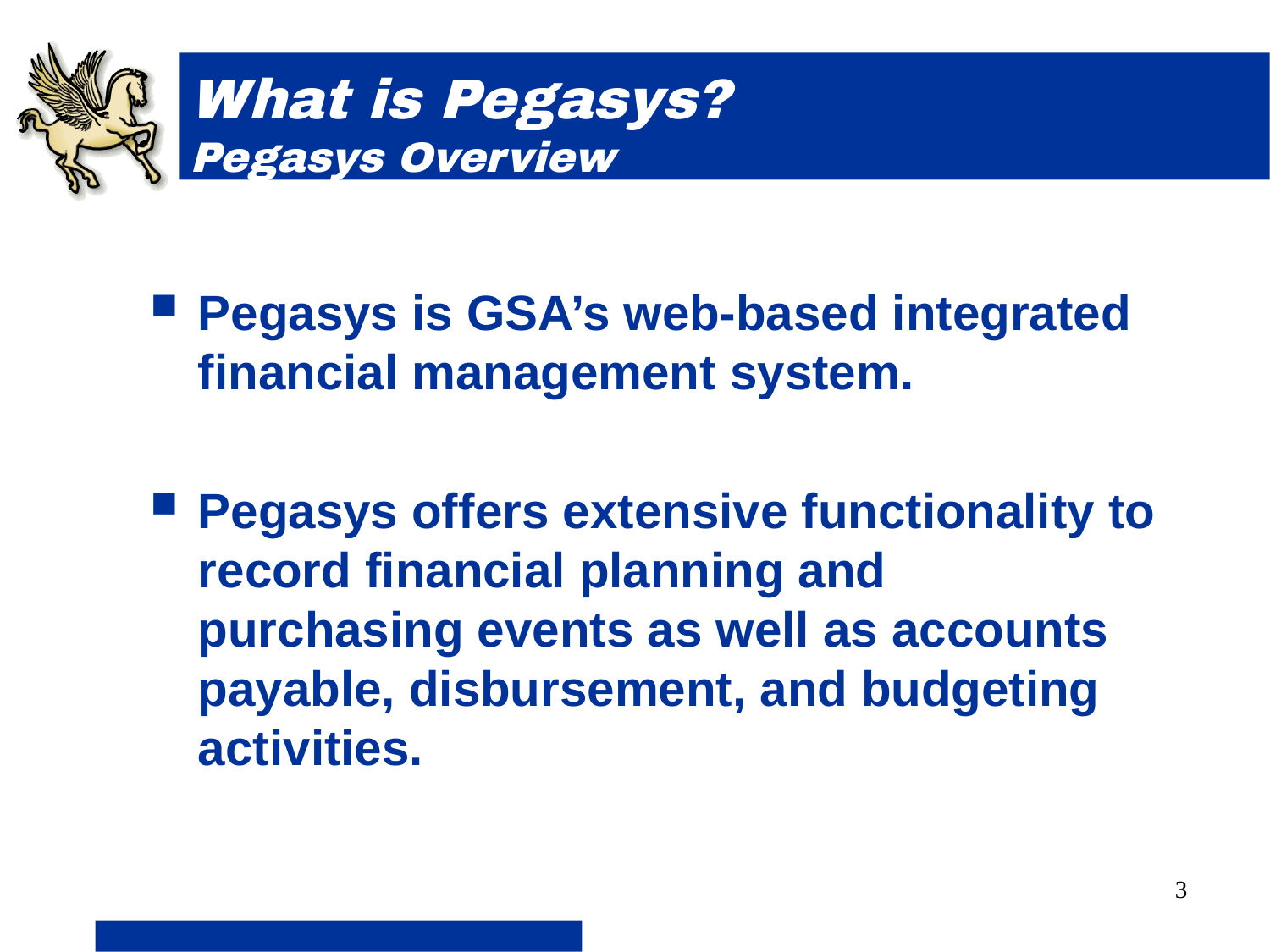

# What is Pegasys? Pegasys Overview
Pegasys is GSA’s web-based integrated financial management system.

Pegasys offers extensive functionality to record financial planning and purchasing events as well as accounts payable, disbursement, and budgeting activities.
3